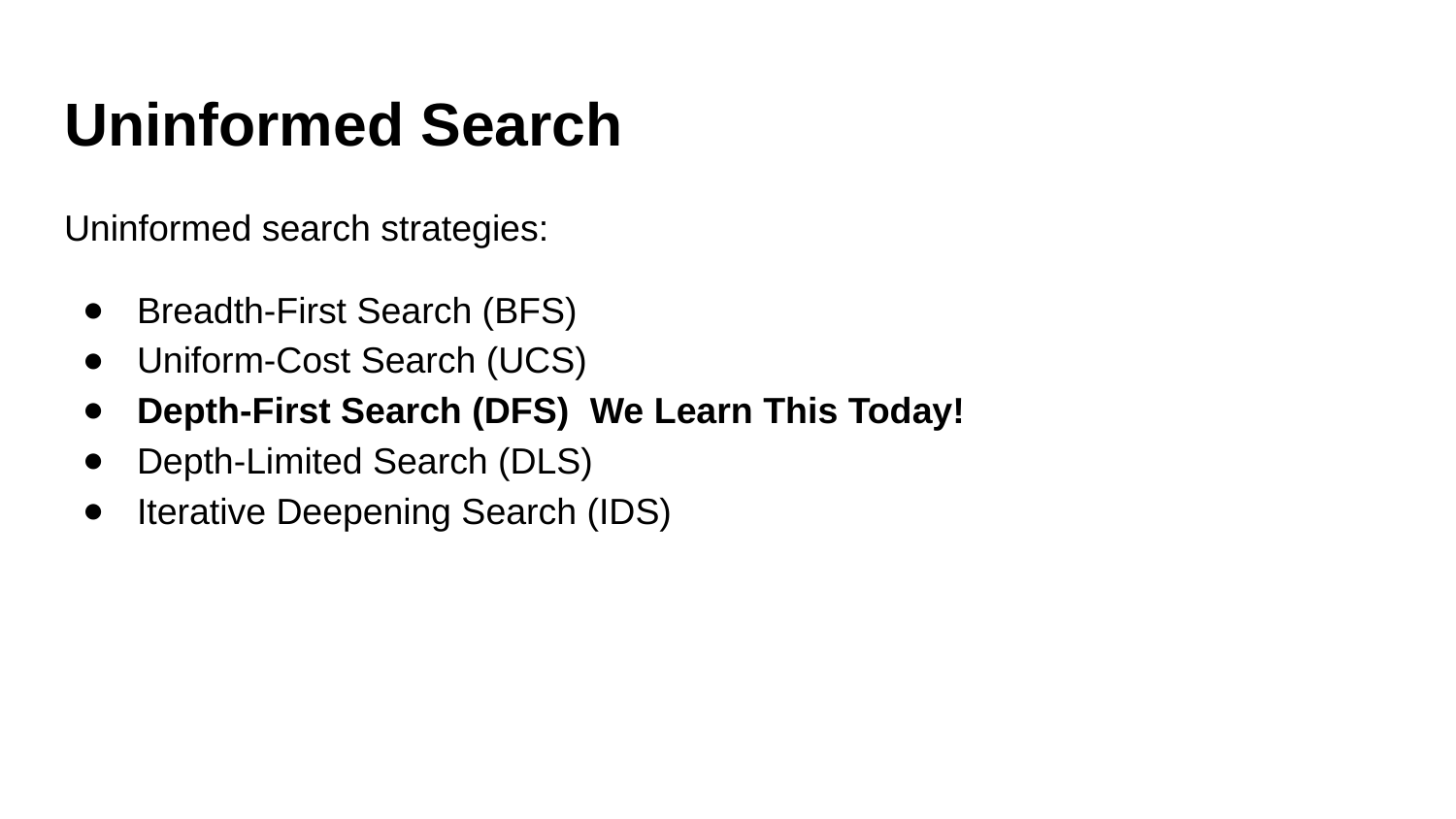

# Uninformed Search
Uninformed search strategies:
Breadth-First Search (BFS)
Uniform-Cost Search (UCS)
Depth-First Search (DFS)  We Learn This Today!
Depth-Limited Search (DLS)
Iterative Deepening Search (IDS)